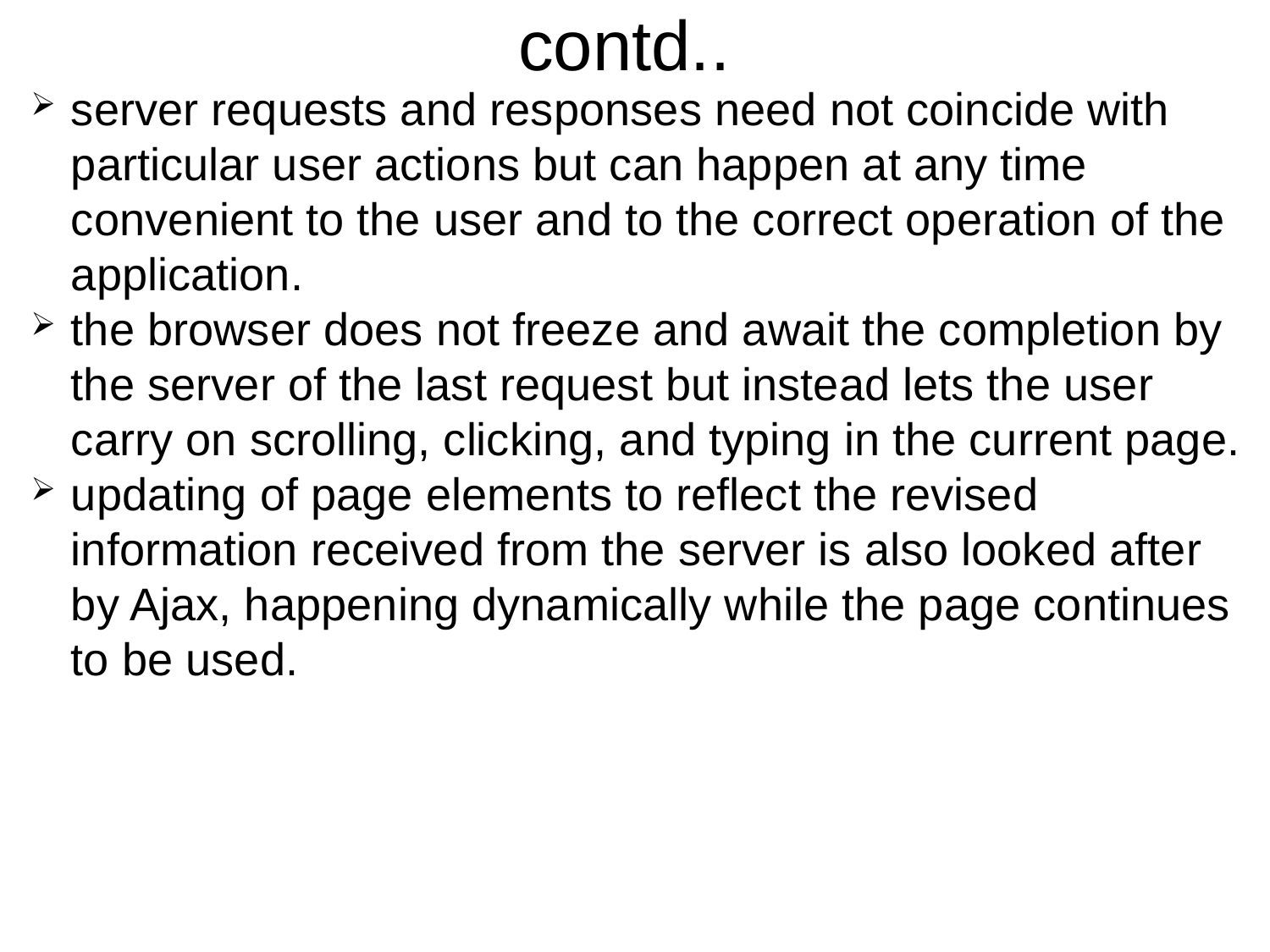

contd..
server requests and responses need not coincide with particular user actions but can happen at any time convenient to the user and to the correct operation of the application.
the browser does not freeze and await the completion by the server of the last request but instead lets the user carry on scrolling, clicking, and typing in the current page.
updating of page elements to reflect the revised information received from the server is also looked after by Ajax, happening dynamically while the page continues to be used.